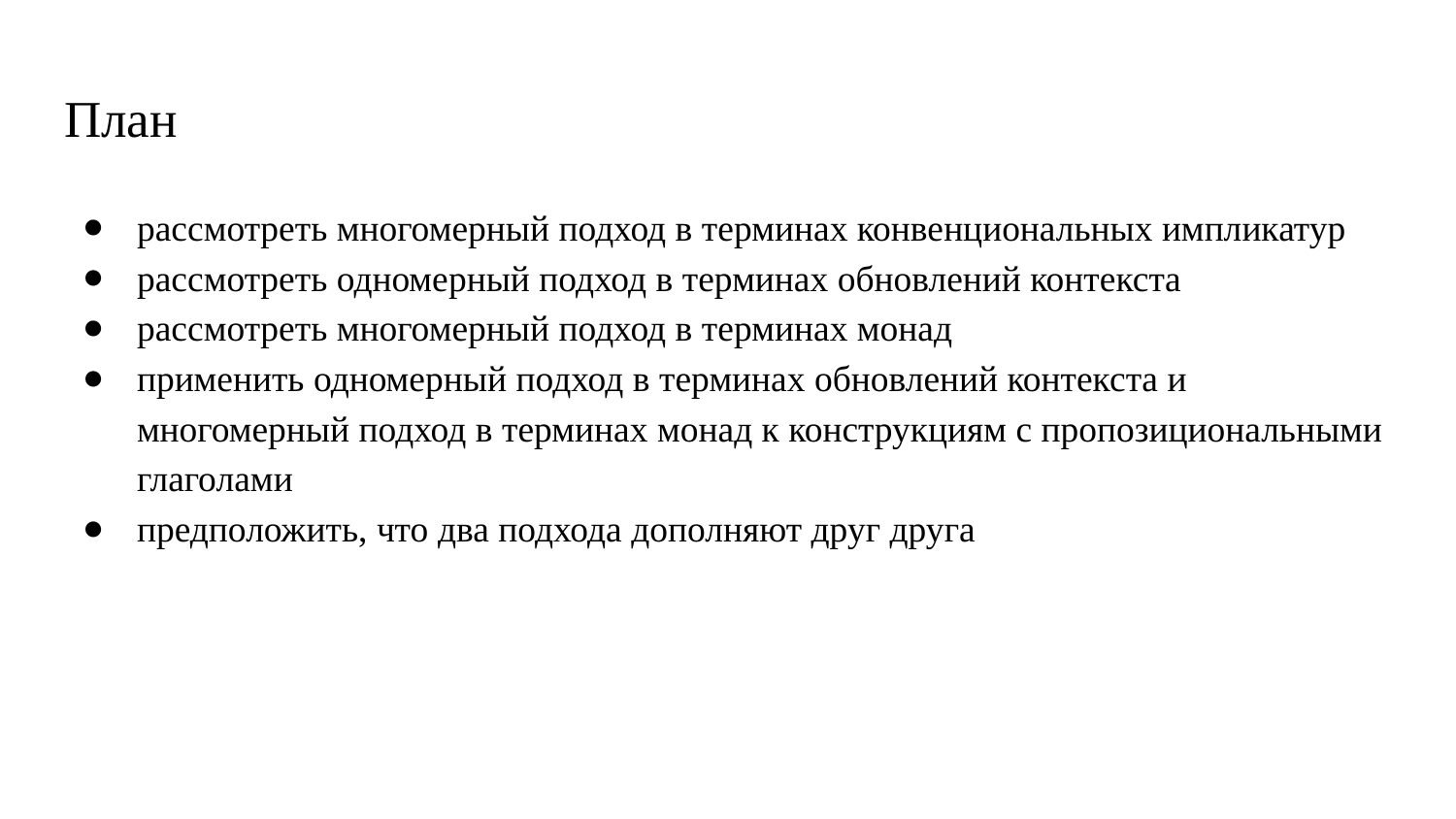

# План
рассмотреть многомерный подход в терминах конвенциональных импликатур
рассмотреть одномерный подход в терминах обновлений контекста
рассмотреть многомерный подход в терминах монад
применить одномерный подход в терминах обновлений контекста и многомерный подход в терминах монад к конструкциям с пропозициональными глаголами
предположить, что два подхода дополняют друг друга